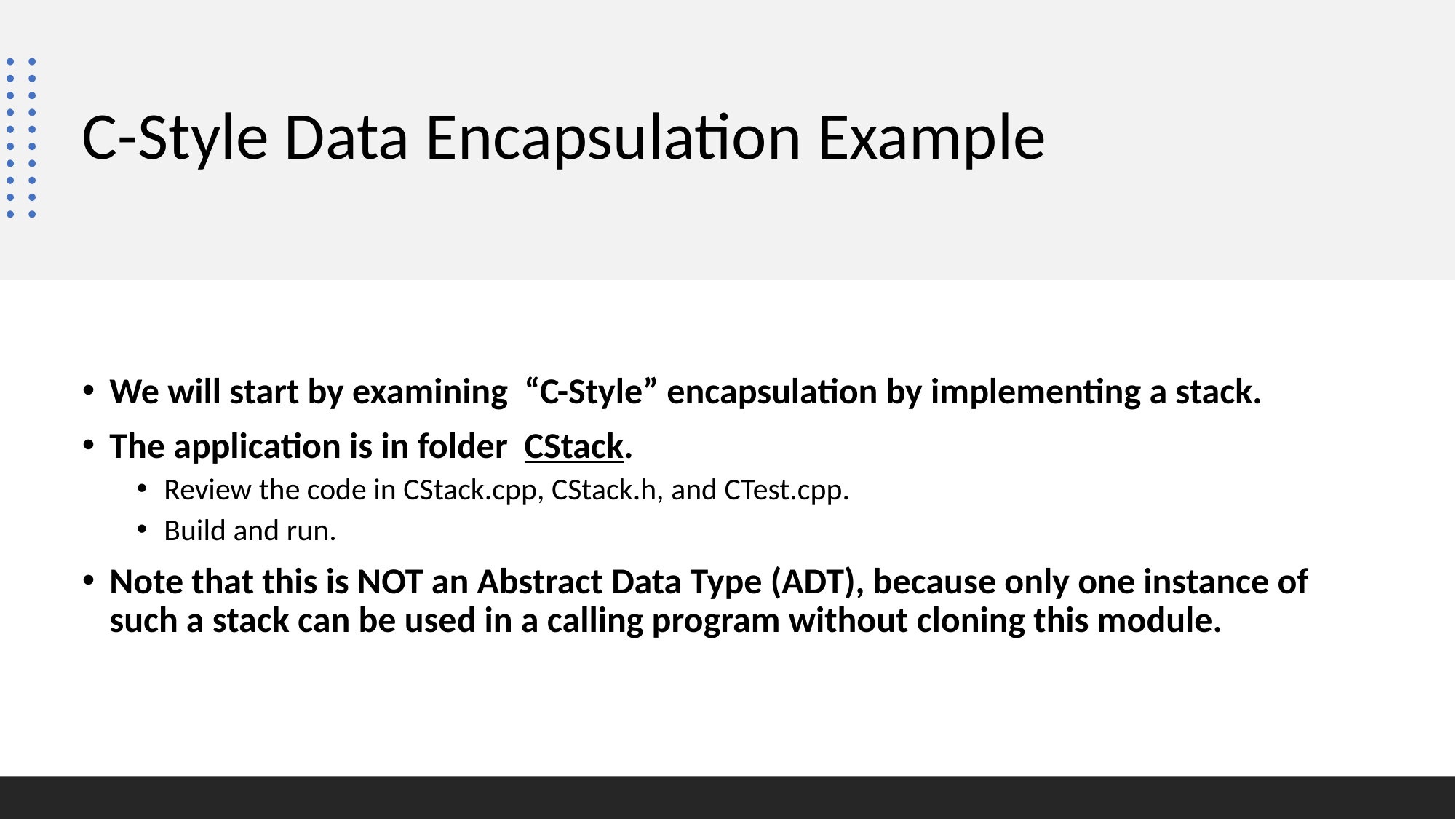

# C-Style Data Encapsulation Example

We will start by examining  “C-Style” encapsulation by implementing a stack.
The application is in folder  CStack.
Review the code in CStack.cpp, CStack.h, and CTest.cpp.
Build and run.
Note that this is NOT an Abstract Data Type (ADT), because only one instance of such a stack can be used in a calling program without cloning this module.